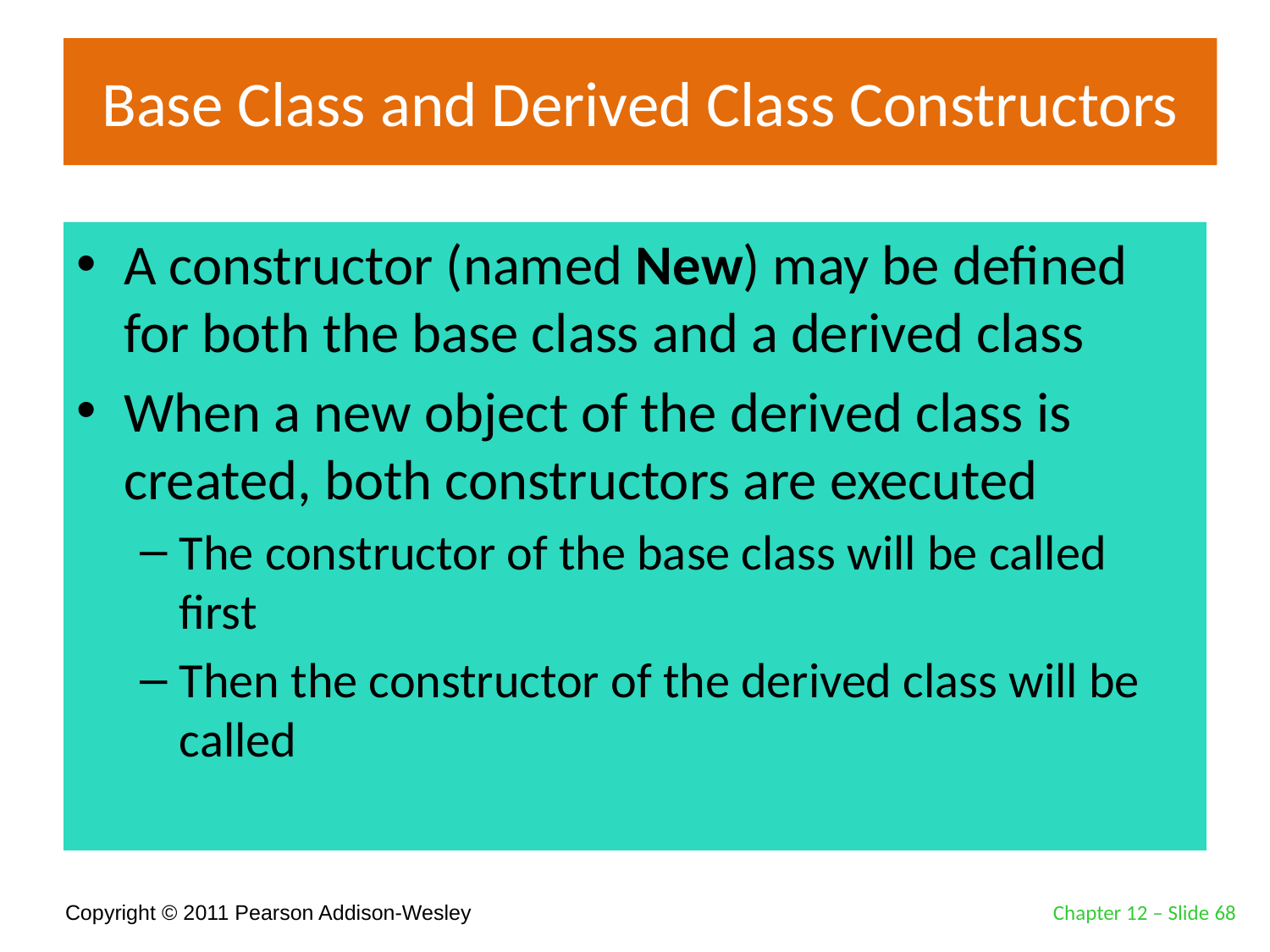

# Base Class and Derived Class Constructors
A constructor (named New) may be defined for both the base class and a derived class
When a new object of the derived class is created, both constructors are executed
The constructor of the base class will be called first
Then the constructor of the derived class will be called

Chapter 12 – Slide 68